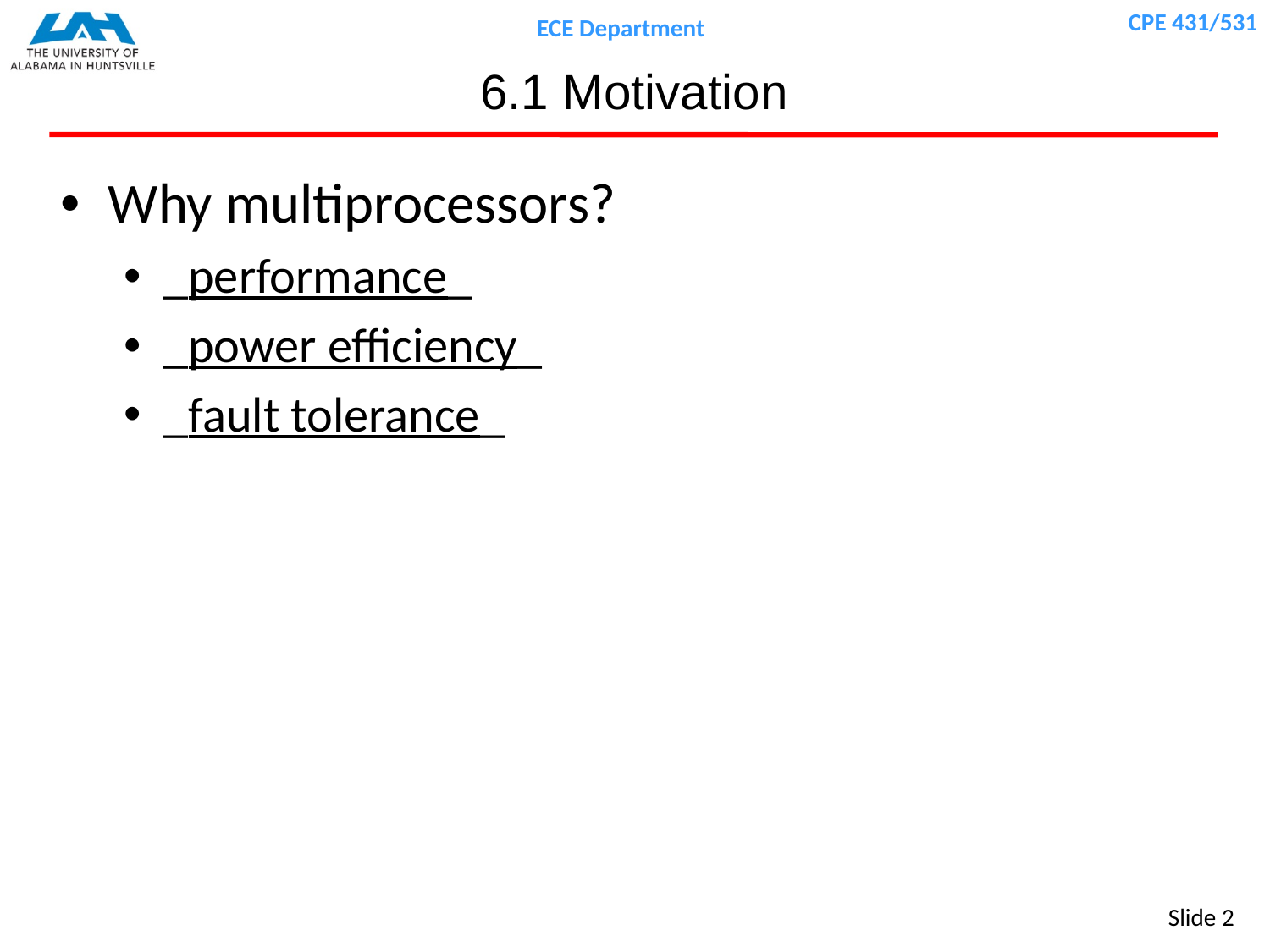

# 6.1 Motivation
Why multiprocessors?
_performance_
_power efficiency_
_fault tolerance_